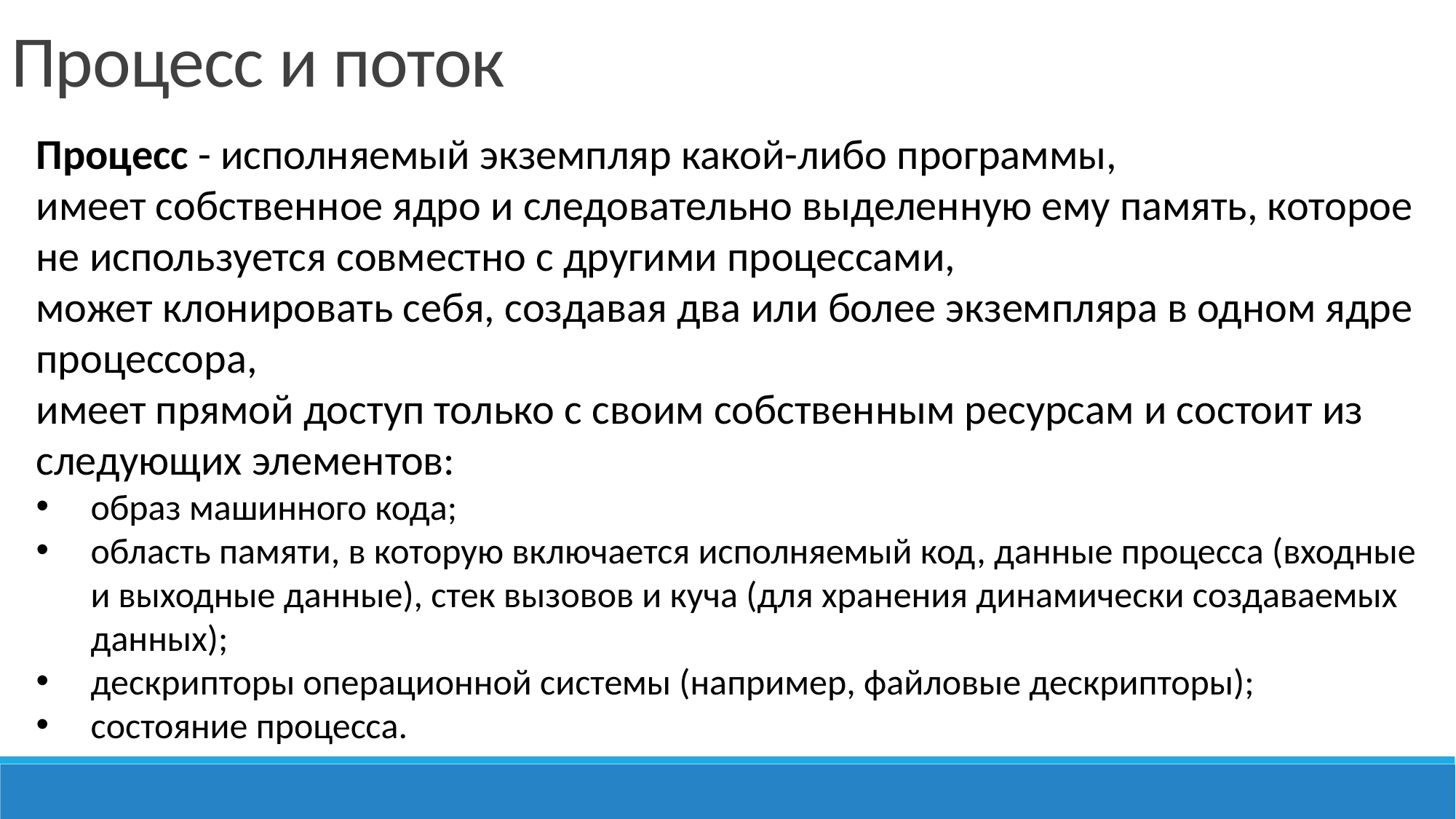

Процесс и поток
Процесс - исполняемый экземпляр какой-либо программы,
имеет собственное ядро и следовательно выделенную ему память, которое не используется совместно с другими процессами,
может клонировать себя, создавая два или более экземпляра в одном ядре процессора,
имеет прямой доступ только с своим собственным ресурсам и состоит из следующих элементов:
образ машинного кода;
область памяти, в которую включается исполняемый код, данные процесса (входные и выходные данные), стек вызовов и куча (для хранения динамически создаваемых данных);
дескрипторы операционной системы (например, файловые дескрипторы);
состояние процесса.